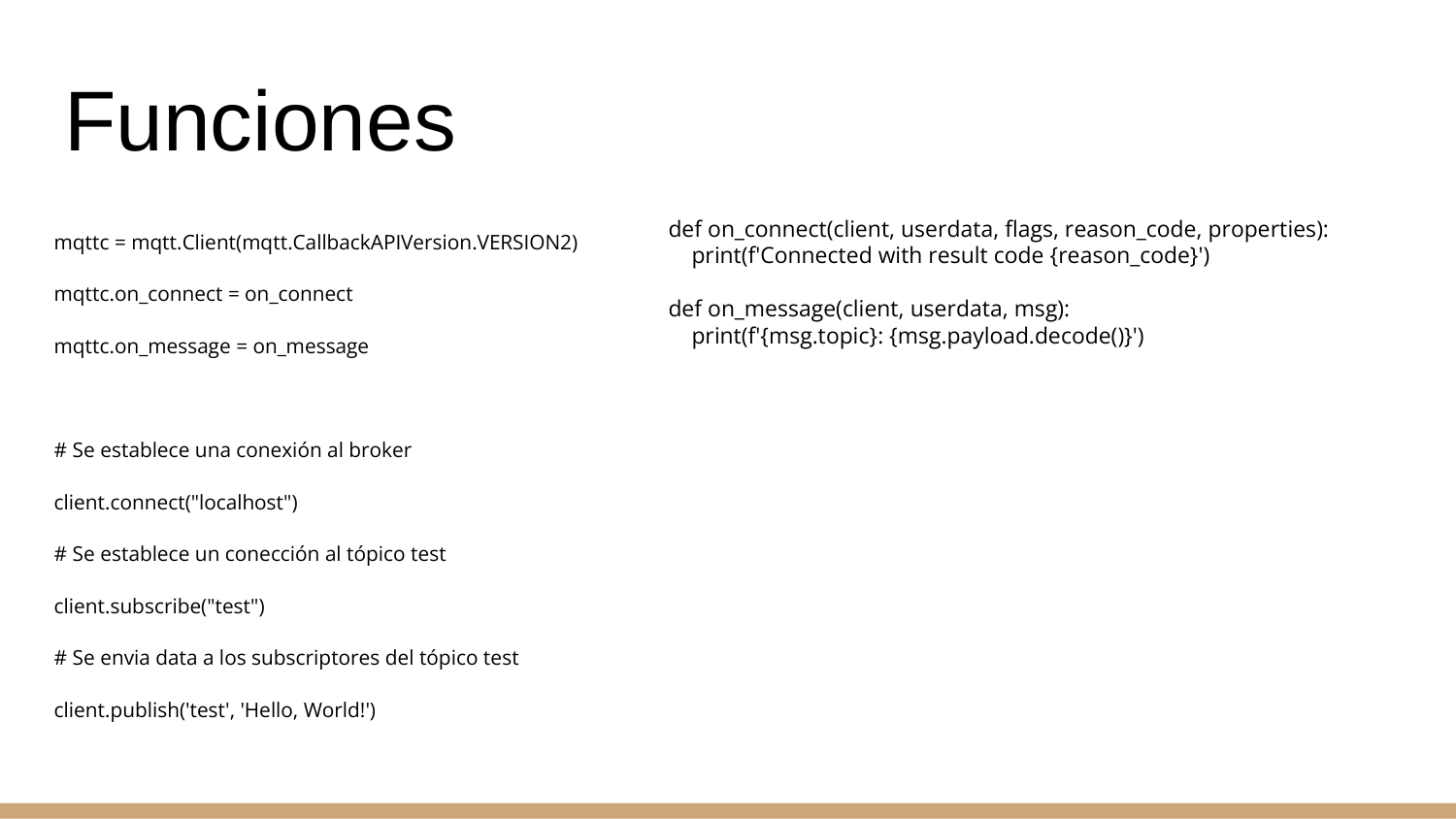

# Funciones
def on_connect(client, userdata, flags, reason_code, properties):
    print(f'Connected with result code {reason_code}')

def on_message(client, userdata, msg):
    print(f'{msg.topic}: {msg.payload.decode()}')

mqttc = mqtt.Client(mqtt.CallbackAPIVersion.VERSION2)
mqttc.on_connect = on_connect
mqttc.on_message = on_message

# Se establece una conexión al broker
client.connect("localhost")
# Se establece un conección al tópico test
client.subscribe("test")
# Se envia data a los subscriptores del tópico test
client.publish('test', 'Hello, World!')